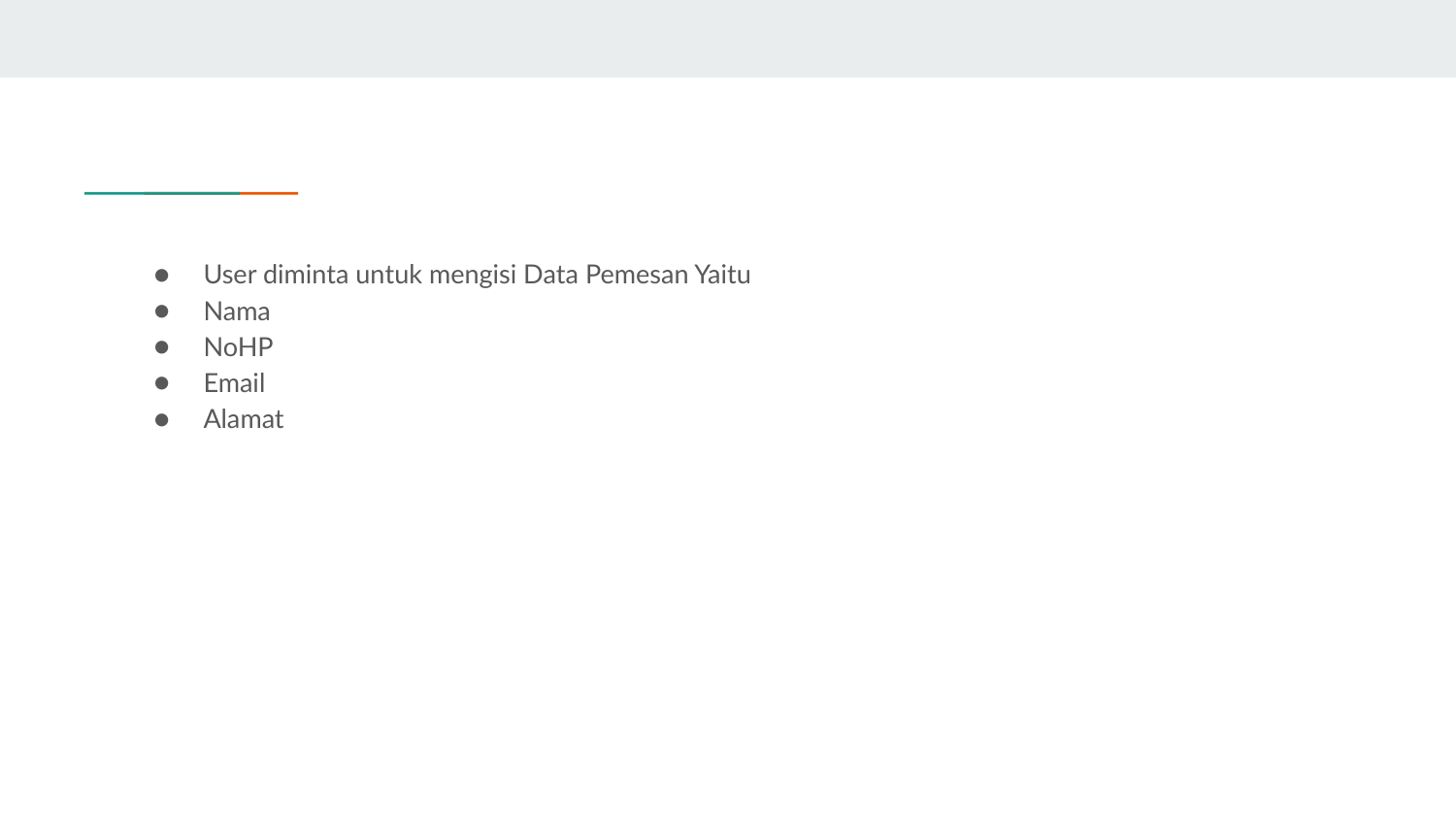

User diminta untuk mengisi Data Pemesan Yaitu
Nama
NoHP
Email
Alamat